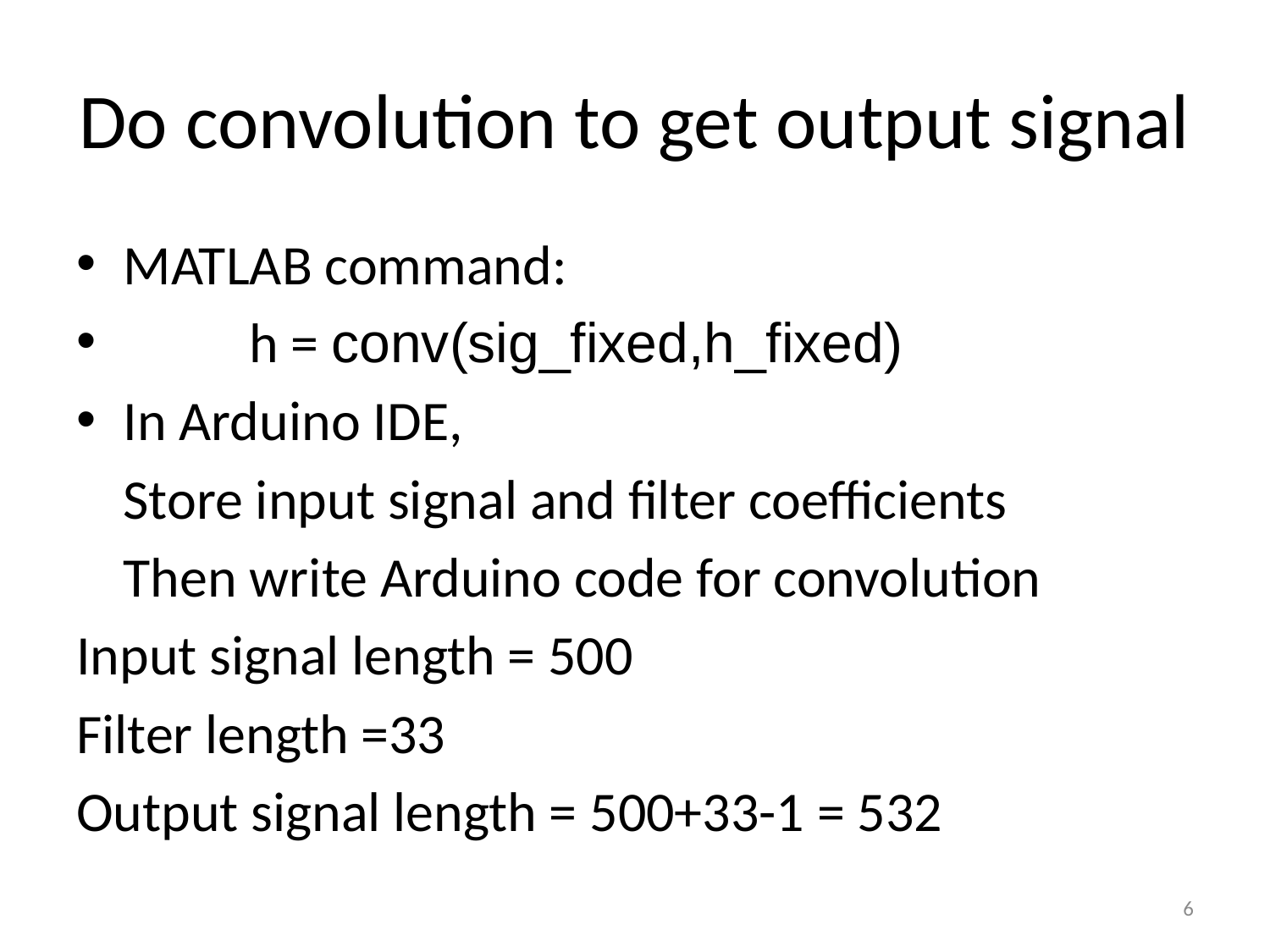

# Do convolution to get output signal
MATLAB command:
	h = conv(sig_fixed,h_fixed)
In Arduino IDE,
	Store input signal and filter coefficients
	Then write Arduino code for convolution
Input signal length = 500
Filter length =33
Output signal length = 500+33-1 = 532
6